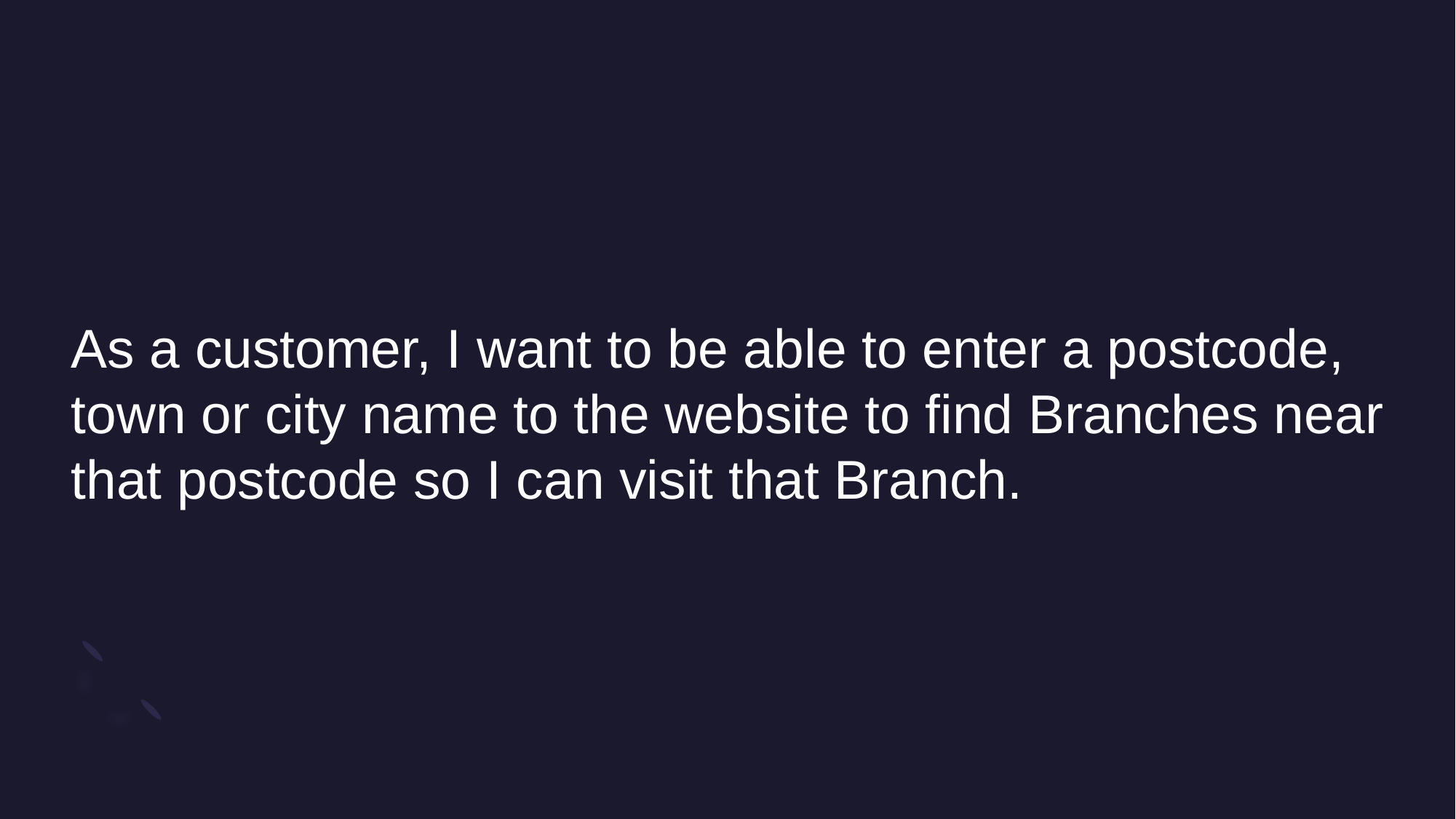

# As a customer, I want to be able to enter a postcode, town or city name to the website to find Branches near that postcode so I can visit that Branch.